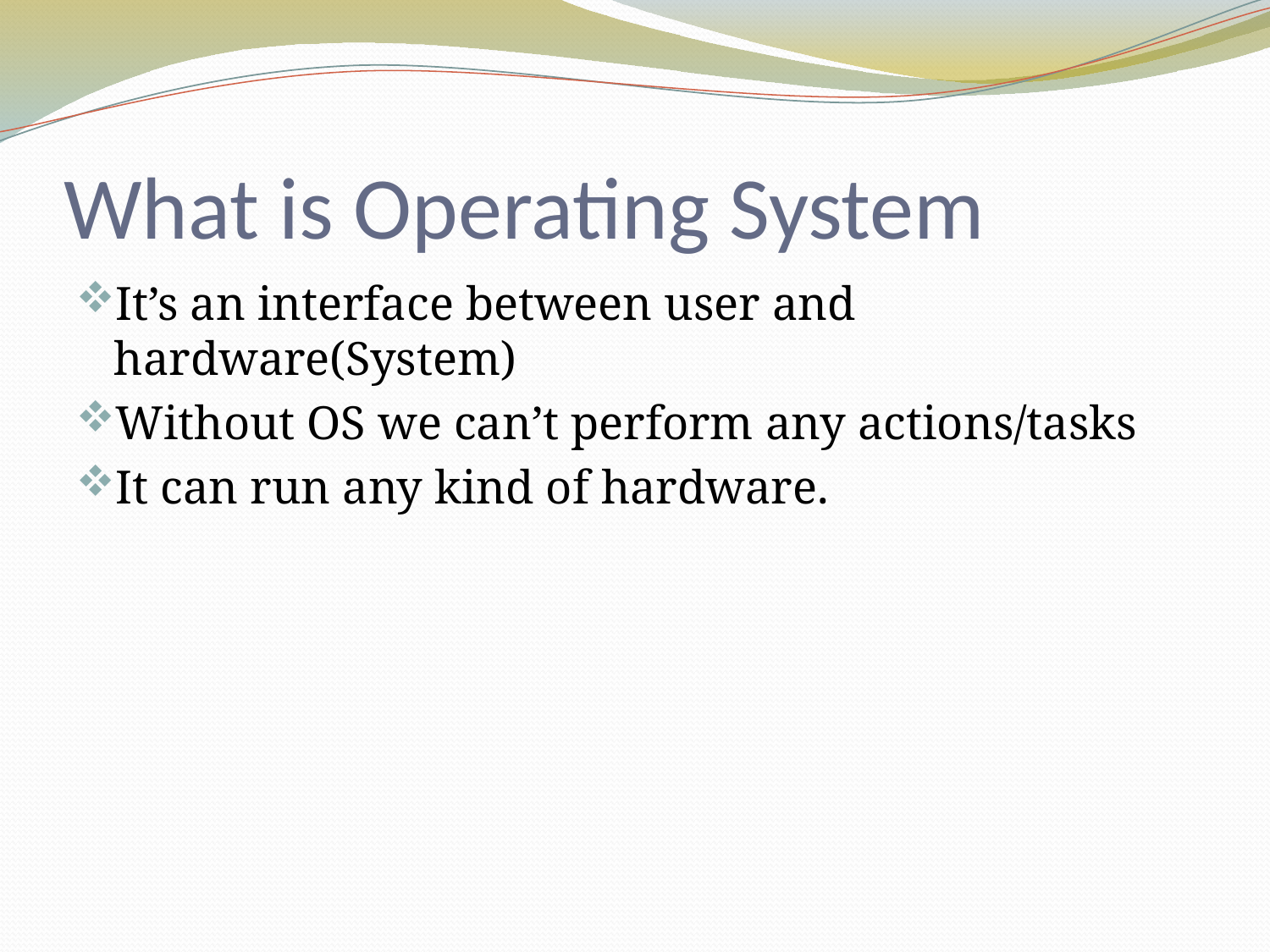

# What is Operating System
It’s an interface between user and hardware(System)
Without OS we can’t perform any actions/tasks
It can run any kind of hardware.